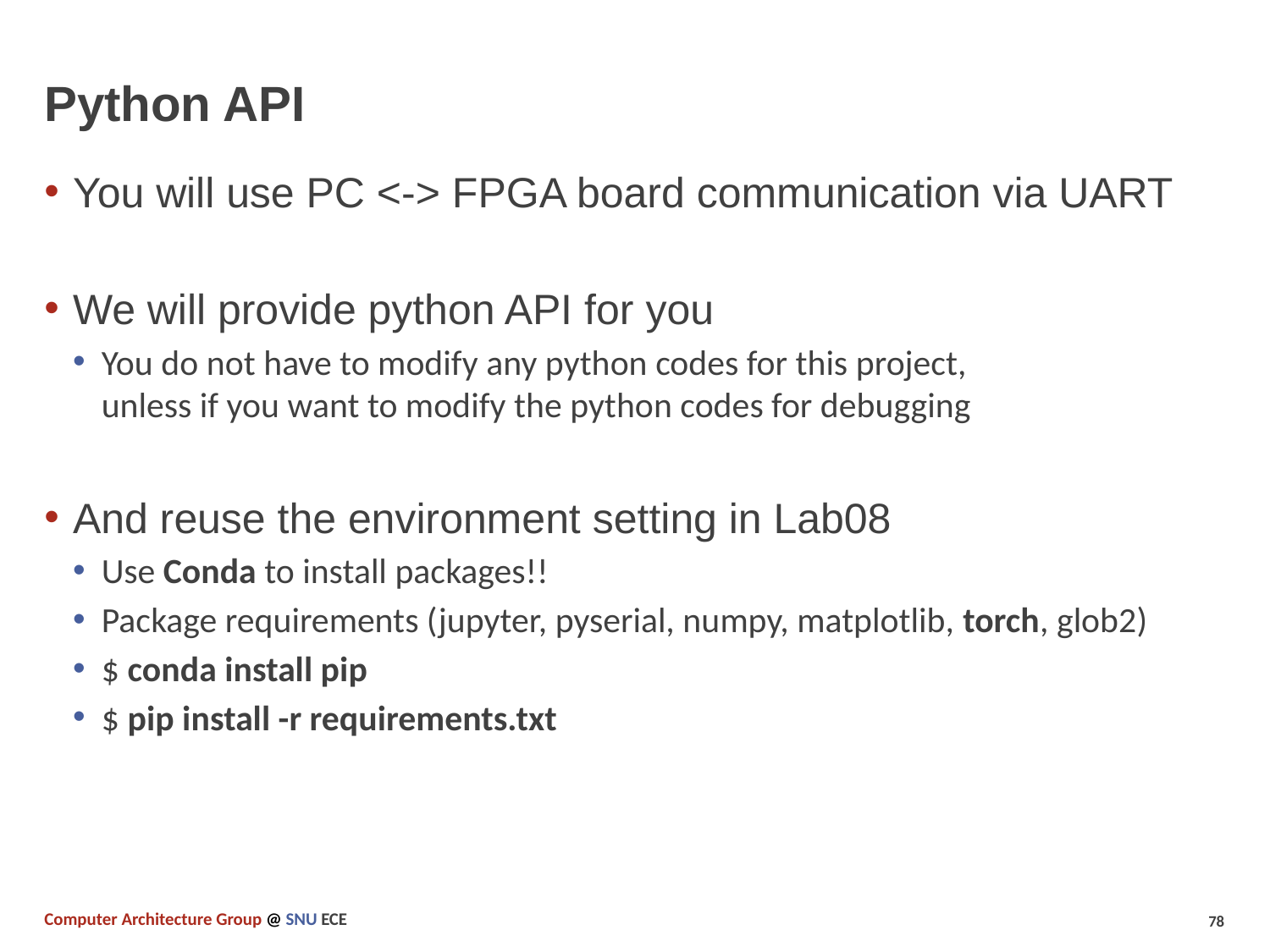

# Python API
You will use PC <-> FPGA board communication via UART

We will provide python API for you
You do not have to modify any python codes for this project,
unless if you want to modify the python codes for debugging

And reuse the environment setting in Lab08
Use Conda to install packages!!
Package requirements (jupyter, pyserial, numpy, matplotlib, torch, glob2)
$ conda install pip
$ pip install -r requirements.txt